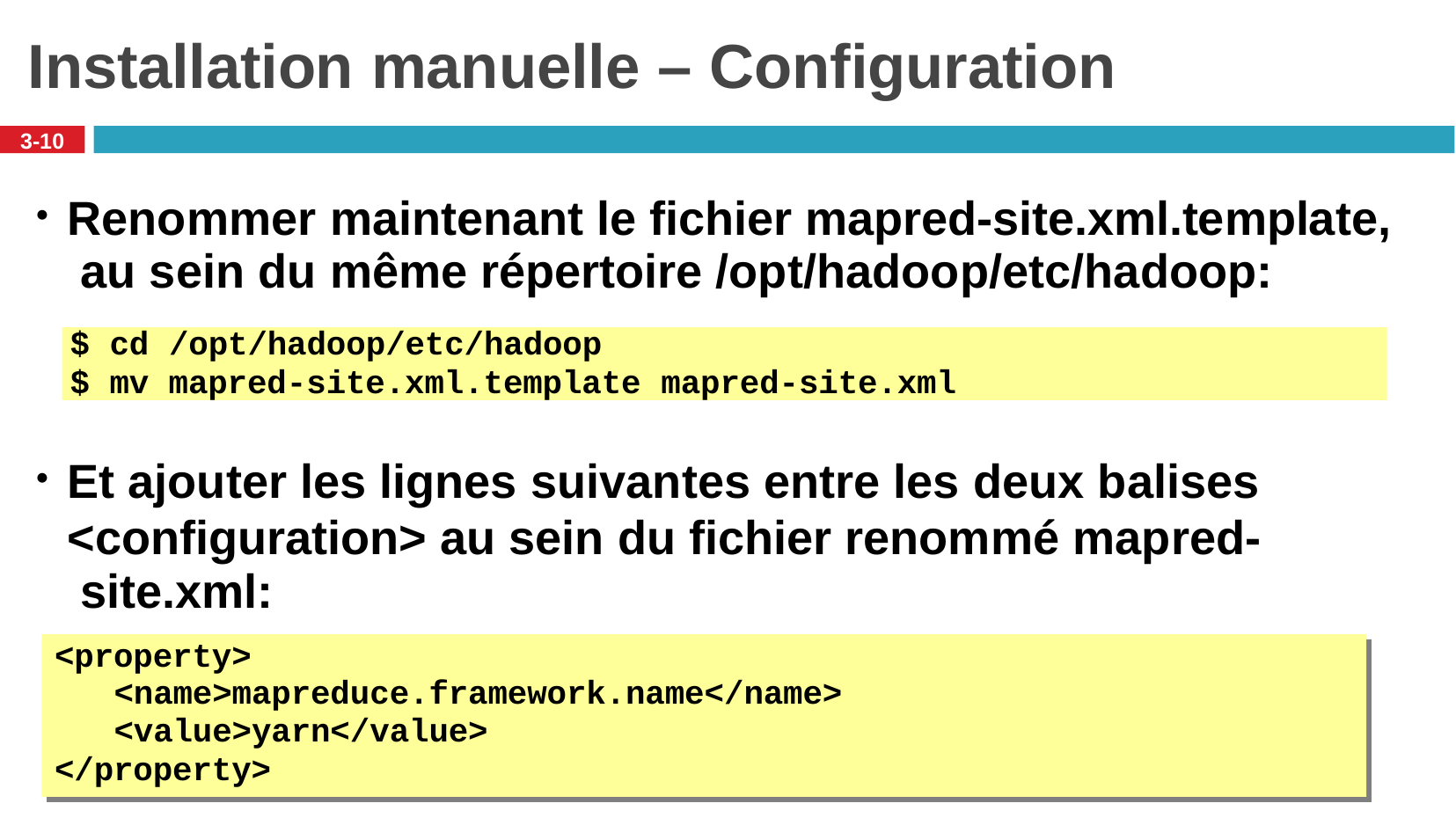

# Installation manuelle – Configuration
3-10
Renommer maintenant le fichier mapred-site.xml.template,  au sein du même répertoire /opt/hadoop/etc/hadoop:
$ cd /opt/hadoop/etc/hadoop
$ mv mapred-site.xml.template mapred-site.xml
Et ajouter les lignes suivantes entre les deux balises
<configuration> au sein du fichier renommé mapred-  site.xml:
<property>
<name>mapreduce.framework.name</name>
<value>yarn</value>
</property>